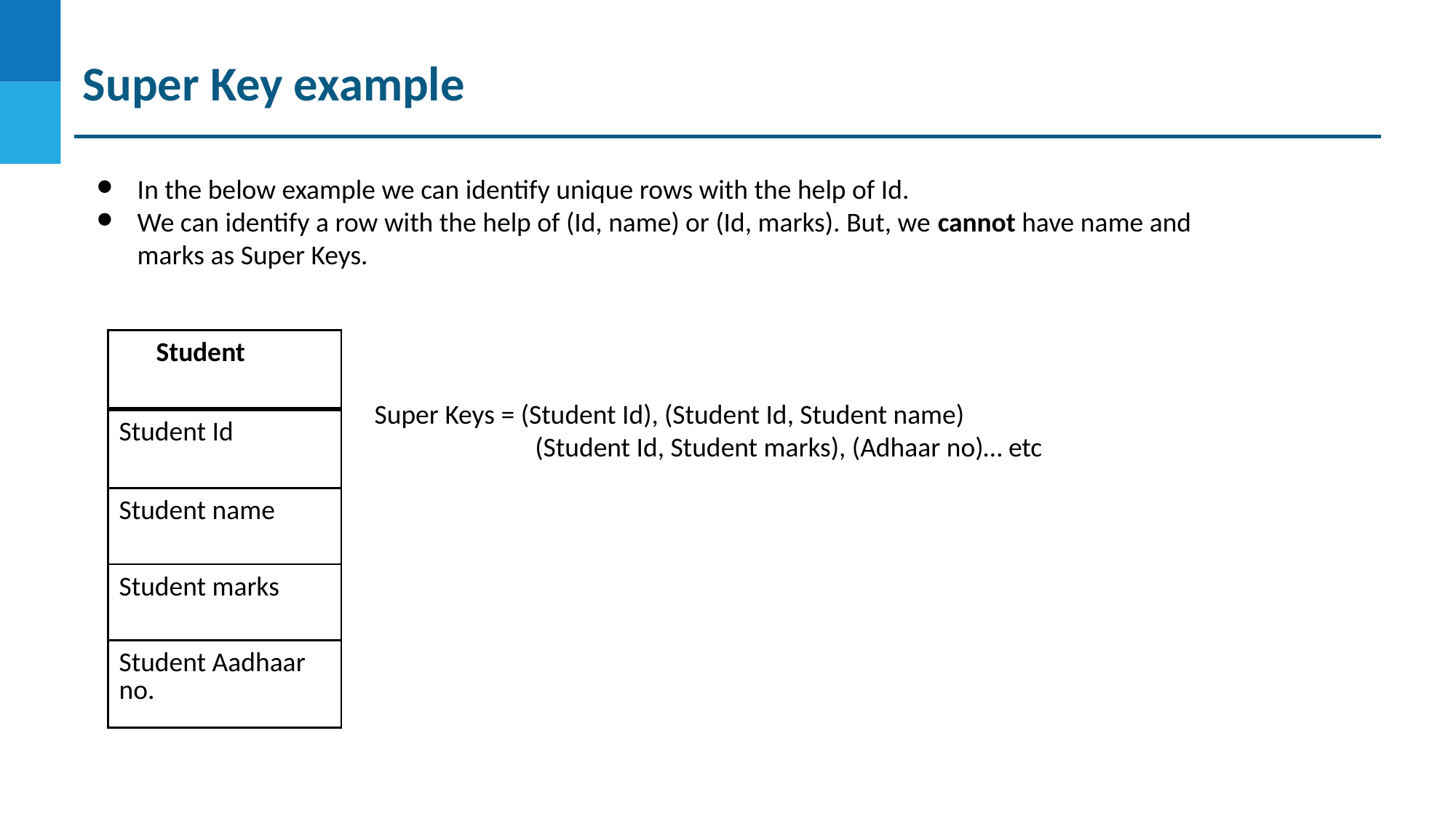

Super Key example
In the below example we can identify unique rows with the help of Id.
We can identify a row with the help of (Id, name) or (Id, marks). But, we cannot have name and marks as Super Keys.
| Student |
| --- |
| Student Id |
| Student name |
| Student marks |
| Student Aadhaar no. |
Super Keys = (Student Id), (Student Id, Student name)
                          (Student Id, Student marks), (Adhaar no)… etc